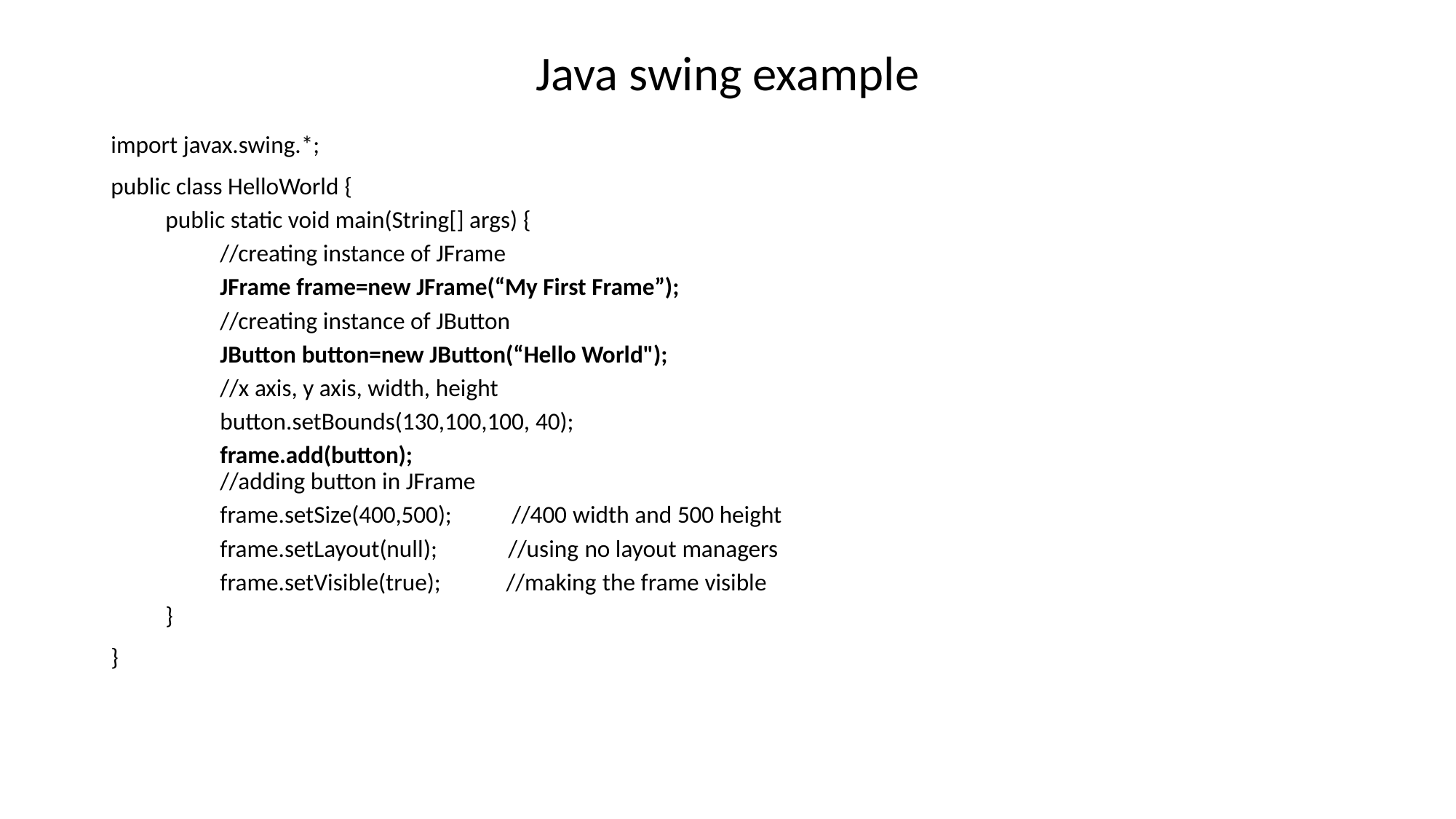

# Java swing example
import javax.swing.*;
public class HelloWorld {
public static void main(String[] args) {
          //creating instance of JFrame
JFrame frame=new JFrame(“My First Frame”);
//creating instance of JButton
JButton button=new JButton(“Hello World");
//x axis, y axis, width, height
button.setBounds(130,100,100, 40);
frame.add(button);                             //adding button in JFrame
frame.setSize(400,500);           //400 width and 500 height
frame.setLayout(null);             //using no layout managers
frame.setVisible(true);            //making the frame visible
}
}